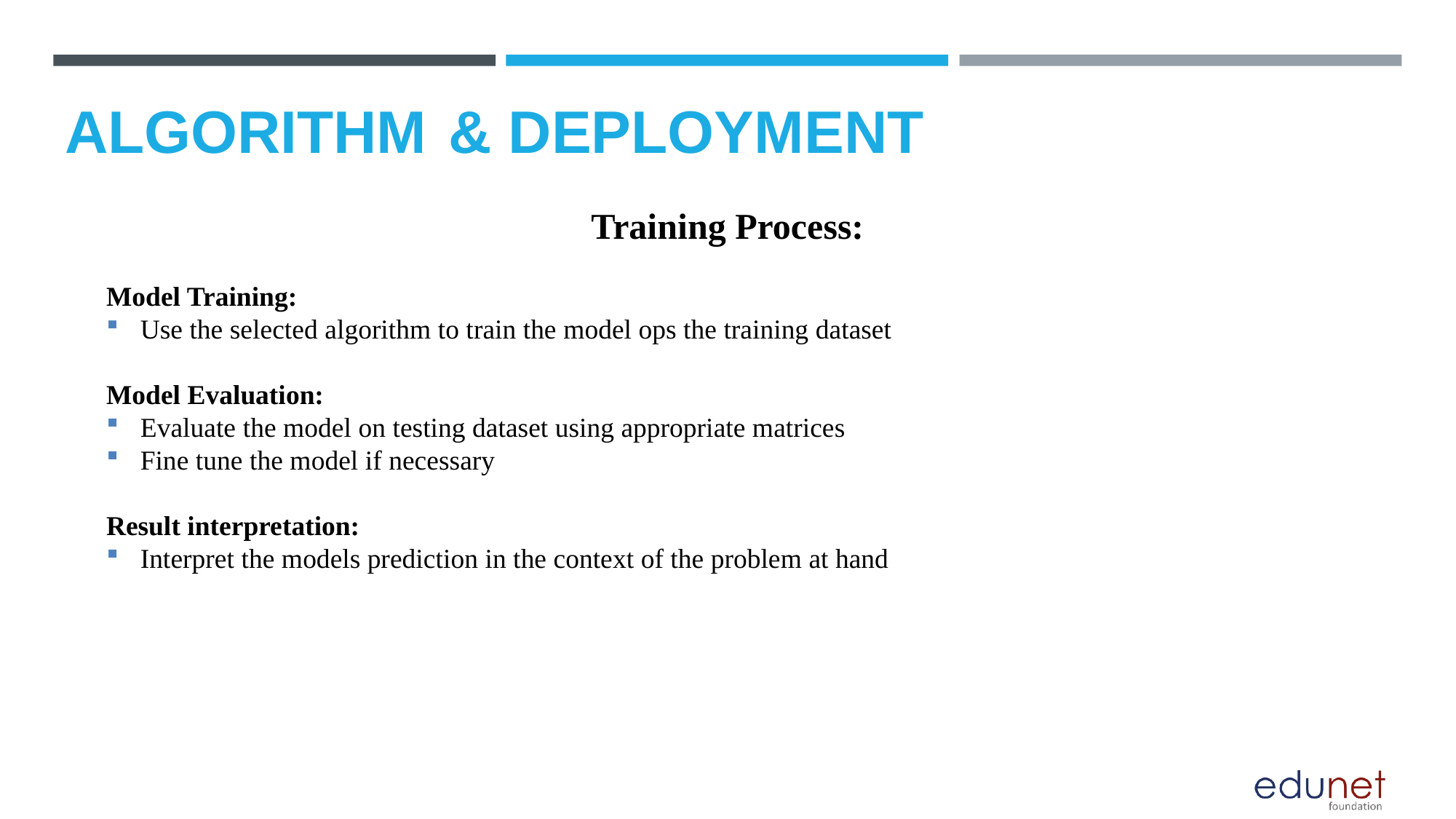

# ALGORITHM & DEPLOYMENT
Training Process:

Model Training:
Use the selected algorithm to train the model ops the training dataset

Model Evaluation:
Evaluate the model on testing dataset using appropriate matrices
Fine tune the model if necessary

Result interpretation:
Interpret the models prediction in the context of the problem at hand